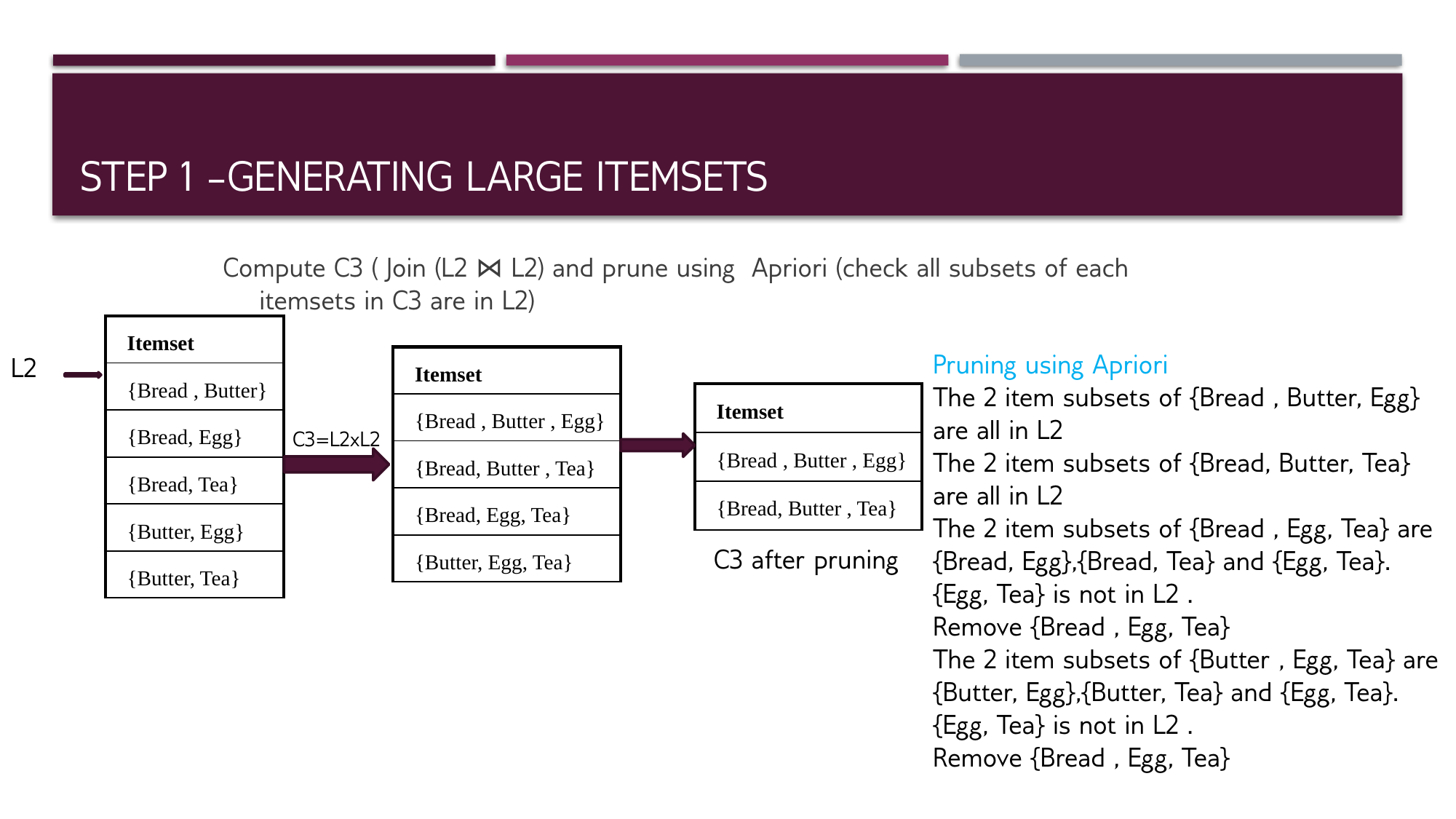

# Step 1 –Generating large itemsets
Compute C3 ( Join (L2 ⋈ L2) and prune using  Apriori (check all subsets of each  itemsets in C3 are in L2)
| Itemset |
| --- |
| {Bread , Butter} |
| {Bread, Egg} |
| {Bread, Tea} |
| {Butter, Egg} |
| {Butter, Tea} |
Pruning using Apriori
The 2 item subsets of {Bread , Butter, Egg} are all in L2
The 2 item subsets of {Bread, Butter, Tea} are all in L2
The 2 item subsets of {Bread , Egg, Tea} are {Bread, Egg},{Bread, Tea} and {Egg, Tea}. {Egg, Tea} is not in L2 .
Remove {Bread , Egg, Tea}
The 2 item subsets of {Butter , Egg, Tea} are {Butter, Egg},{Butter, Tea} and {Egg, Tea}. {Egg, Tea} is not in L2 .
Remove {Bread , Egg, Tea}
L2
| Itemset |
| --- |
| {Bread , Butter , Egg} |
| {Bread, Butter , Tea} |
| {Bread, Egg, Tea} |
| {Butter, Egg, Tea} |

| Itemset |
| --- |
| {Bread , Butter , Egg} |
| {Bread, Butter , Tea} |
C3=L2xL2

C3 after pruning